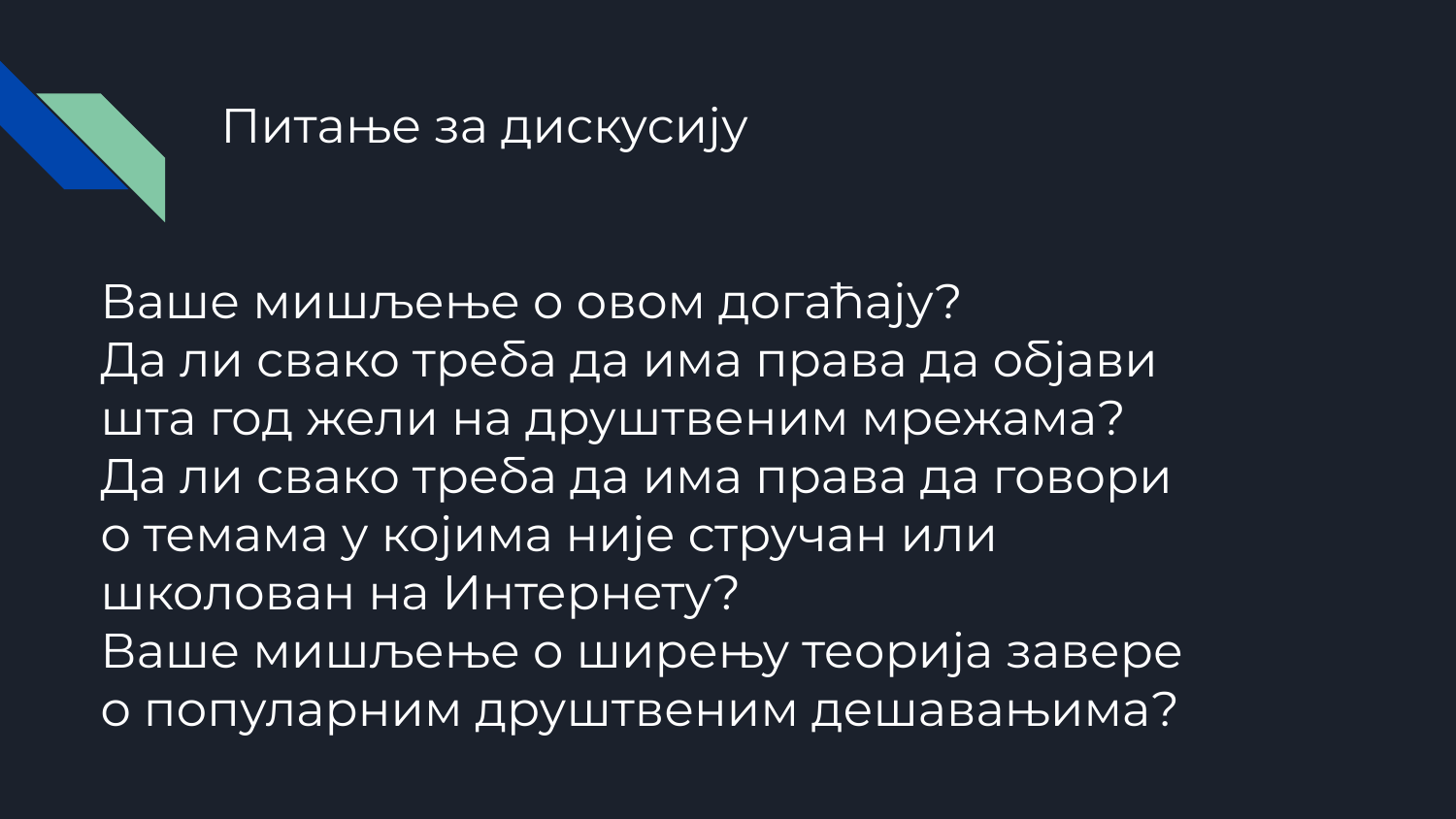

Питање за дискусију
Ваше мишљење о овом догаћају?
Да ли свако треба да има права да објави шта год жели на друштвеним мрежама?
Да ли свако треба да има права да говори о темама у којима није стручан или школован на Интернету?
Ваше мишљење о ширењу теорија завере о популарним друштвеним дешавањима?